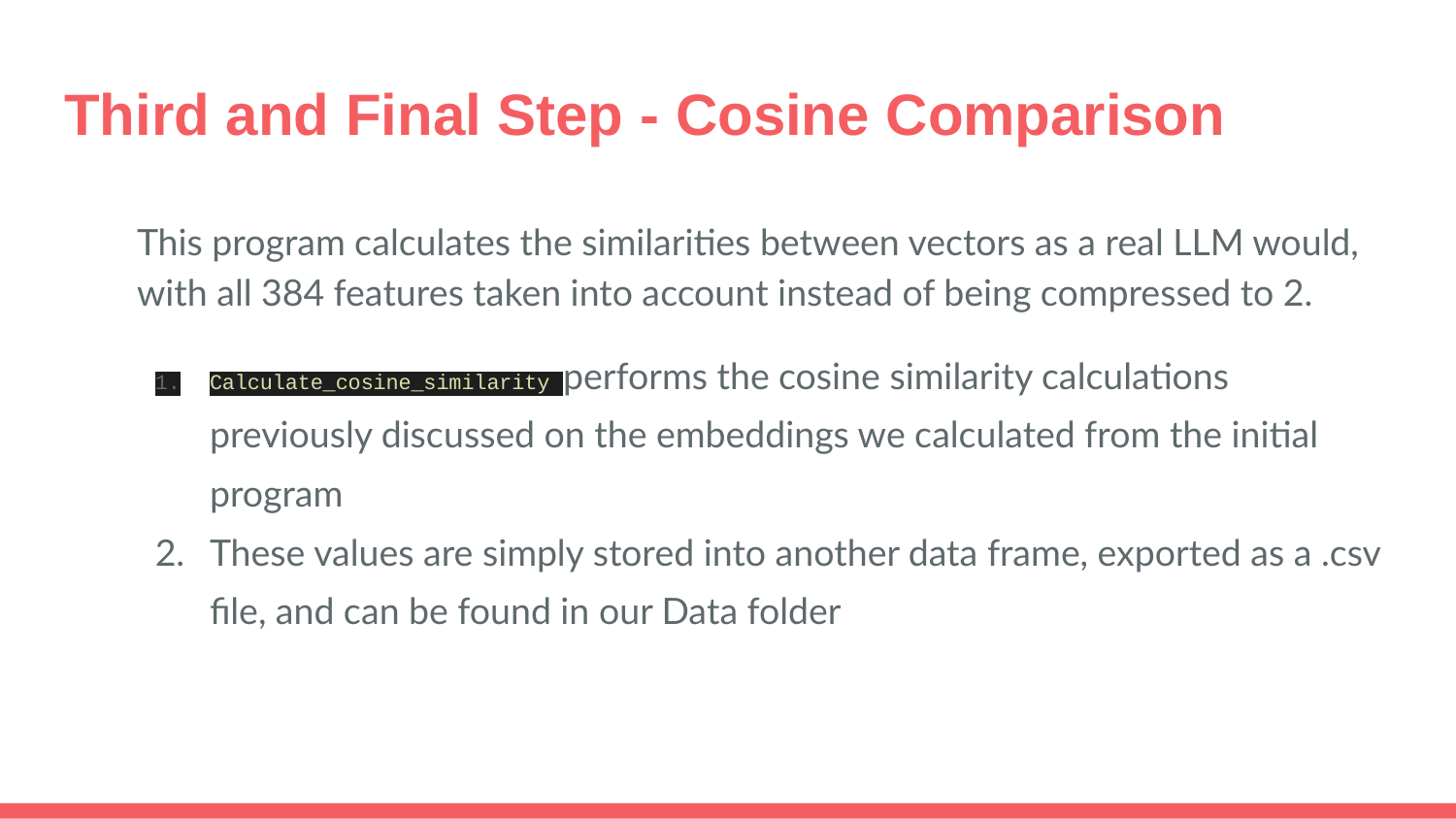

# Third and Final Step - Cosine Comparison
This program calculates the similarities between vectors as a real LLM would, with all 384 features taken into account instead of being compressed to 2.
Calculate_cosine_similarity performs the cosine similarity calculations previously discussed on the embeddings we calculated from the initial program
These values are simply stored into another data frame, exported as a .csv file, and can be found in our Data folder